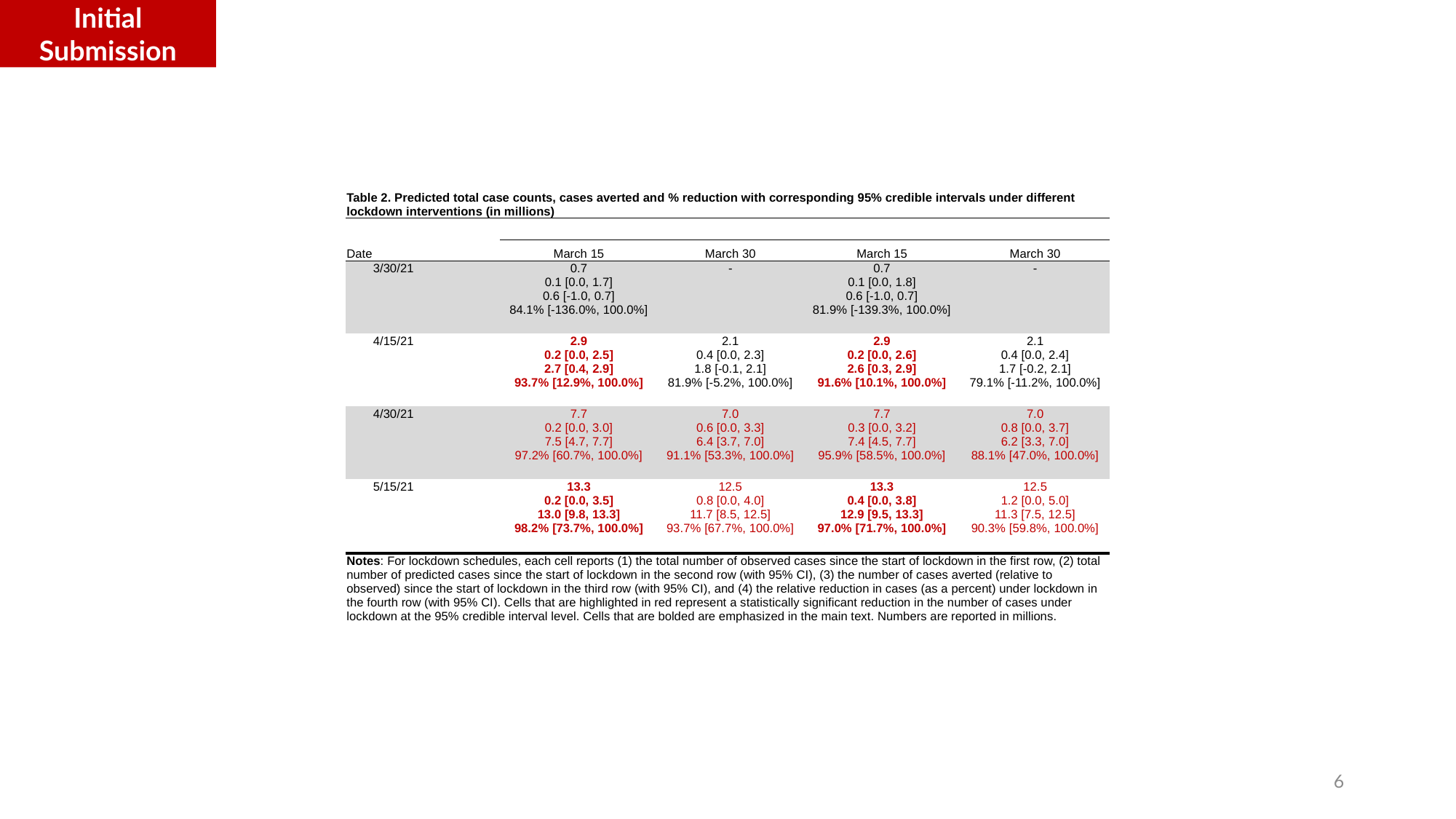

Initial
Submission
| Table 2. Predicted total case counts, cases averted and % reduction with corresponding 95% credible intervals under different lockdown interventions (in millions) |  |  |  |  |  |
| --- | --- | --- | --- | --- | --- |
|  |  |  |  |  |  |
| Date |  | March 15 | March 30 | March 15 | March 30 |
| 3/30/21 |  | 0.7 0.1 [0.0, 1.7] 0.6 [-1.0, 0.7] 84.1% [-136.0%, 100.0%] | - | 0.7 0.1 [0.0, 1.8] 0.6 [-1.0, 0.7] 81.9% [-139.3%, 100.0%] | - |
| 4/15/21 |  | 2.9 0.2 [0.0, 2.5] 2.7 [0.4, 2.9] 93.7% [12.9%, 100.0%] | 2.1 0.4 [0.0, 2.3] 1.8 [-0.1, 2.1] 81.9% [-5.2%, 100.0%] | 2.9 0.2 [0.0, 2.6] 2.6 [0.3, 2.9] 91.6% [10.1%, 100.0%] | 2.1 0.4 [0.0, 2.4] 1.7 [-0.2, 2.1] 79.1% [-11.2%, 100.0%] |
| 4/30/21 |  | 7.7 0.2 [0.0, 3.0] 7.5 [4.7, 7.7] 97.2% [60.7%, 100.0%] | 7.0 0.6 [0.0, 3.3] 6.4 [3.7, 7.0] 91.1% [53.3%, 100.0%] | 7.7 0.3 [0.0, 3.2] 7.4 [4.5, 7.7] 95.9% [58.5%, 100.0%] | 7.0 0.8 [0.0, 3.7] 6.2 [3.3, 7.0] 88.1% [47.0%, 100.0%] |
| 5/15/21 |  | 13.3 0.2 [0.0, 3.5] 13.0 [9.8, 13.3] 98.2% [73.7%, 100.0%] | 12.5 0.8 [0.0, 4.0] 11.7 [8.5, 12.5] 93.7% [67.7%, 100.0%] | 13.3 0.4 [0.0, 3.8] 12.9 [9.5, 13.3] 97.0% [71.7%, 100.0%] | 12.5 1.2 [0.0, 5.0] 11.3 [7.5, 12.5] 90.3% [59.8%, 100.0%] |
| Notes: For lockdown schedules, each cell reports (1) the total number of observed cases since the start of lockdown in the first row, (2) total number of predicted cases since the start of lockdown in the second row (with 95% CI), (3) the number of cases averted (relative to observed) since the start of lockdown in the third row (with 95% CI), and (4) the relative reduction in cases (as a percent) under lockdown in the fourth row (with 95% CI). Cells that are highlighted in red represent a statistically significant reduction in the number of cases under lockdown at the 95% credible interval level. Cells that are bolded are emphasized in the main text. Numbers are reported in millions. |  |  |  |  |  |
6